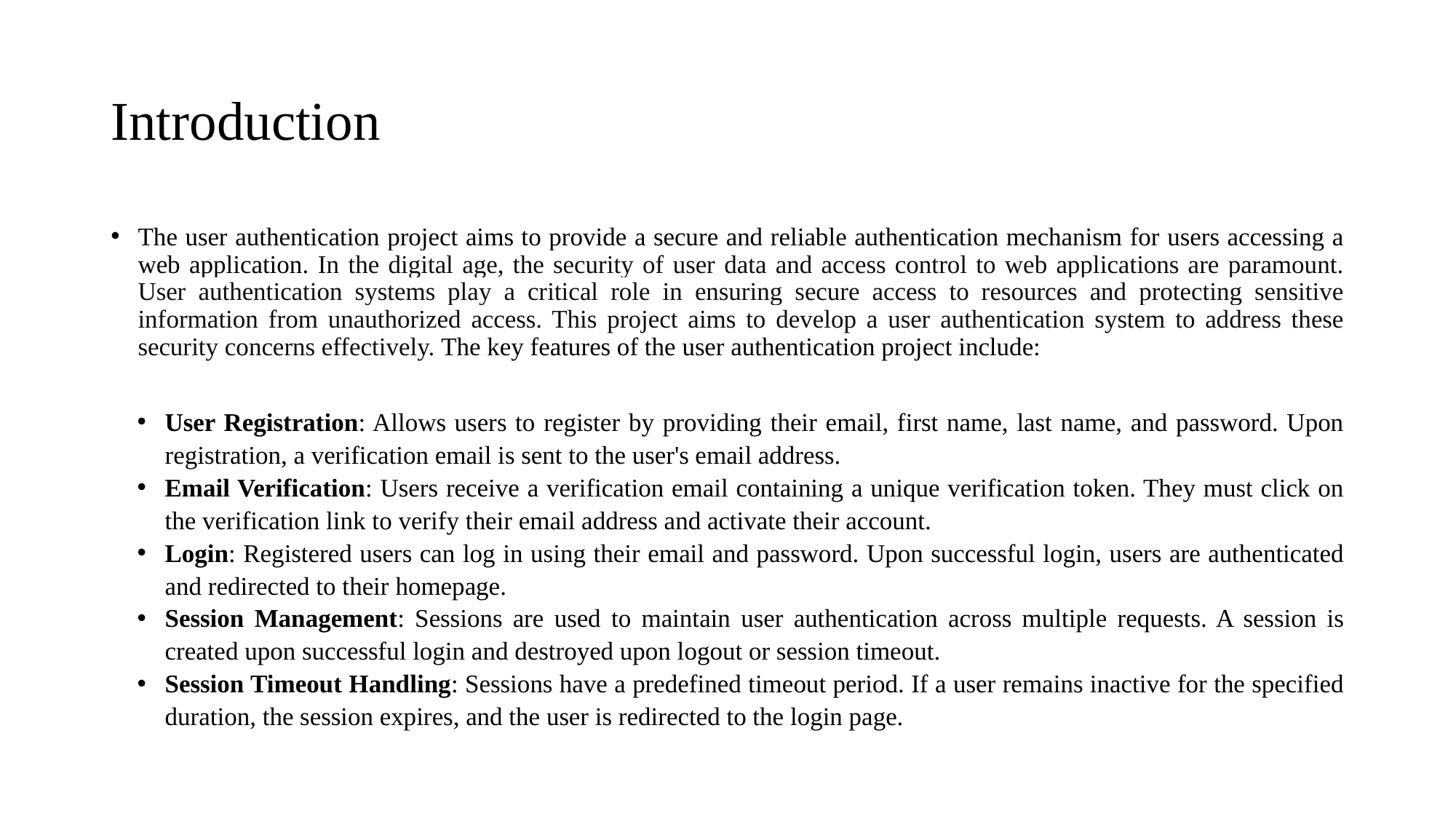

# Introduction
The user authentication project aims to provide a secure and reliable authentication mechanism for users accessing a web application. In the digital age, the security of user data and access control to web applications are paramount. User authentication systems play a critical role in ensuring secure access to resources and protecting sensitive information from unauthorized access. This project aims to develop a user authentication system to address these security concerns effectively. The key features of the user authentication project include:

User Registration: Allows users to register by providing their email, first name, last name, and password. Upon registration, a verification email is sent to the user's email address.
Email Verification: Users receive a verification email containing a unique verification token. They must click on the verification link to verify their email address and activate their account.
Login: Registered users can log in using their email and password. Upon successful login, users are authenticated and redirected to their homepage.
Session Management: Sessions are used to maintain user authentication across multiple requests. A session is created upon successful login and destroyed upon logout or session timeout.
Session Timeout Handling: Sessions have a predefined timeout period. If a user remains inactive for the specified duration, the session expires, and the user is redirected to the login page.